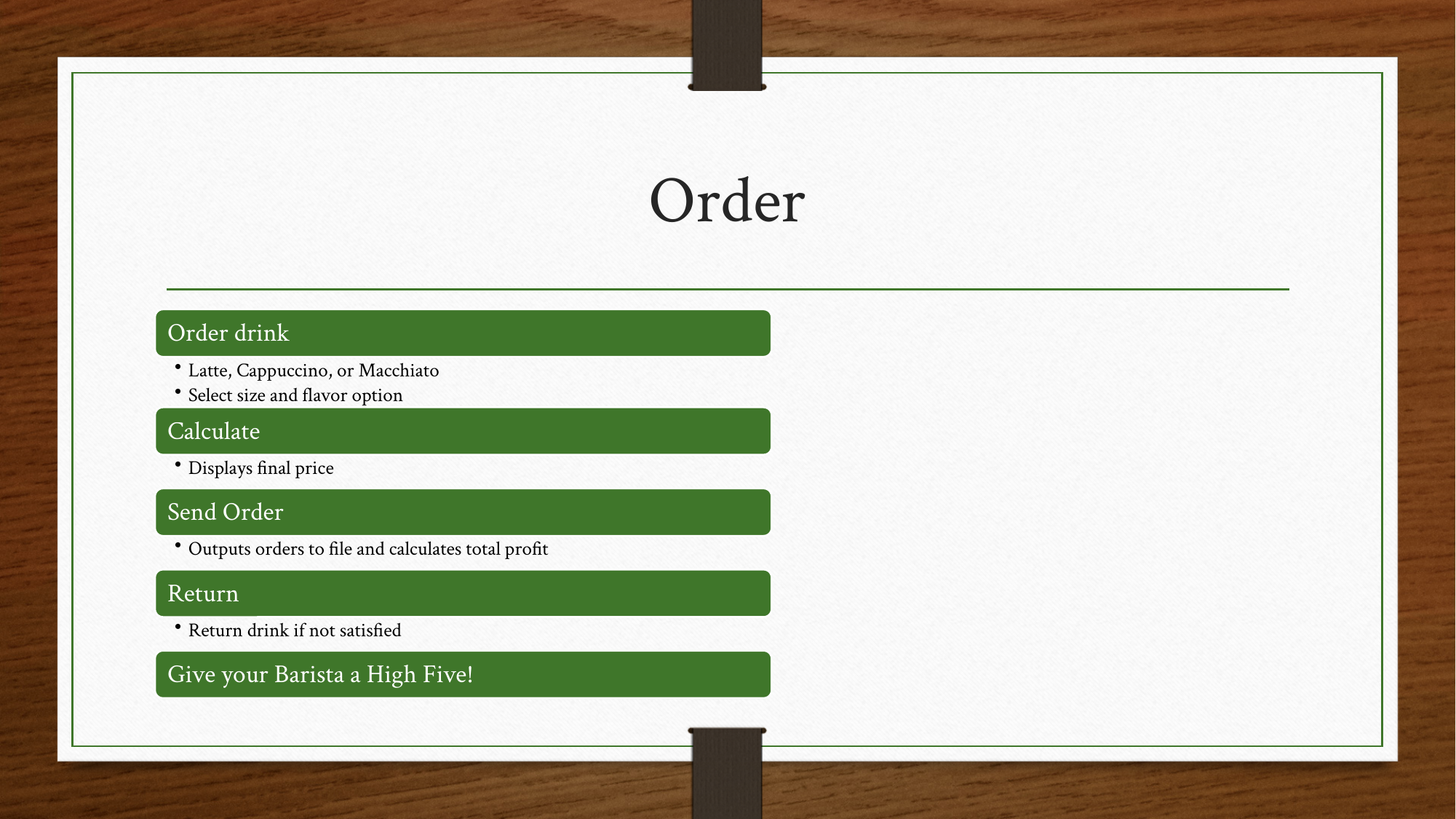

# Order
Order drink
Latte, Cappuccino, or Macchiato
Select size and flavor option
Calculate
Displays final price
Send Order
Outputs orders to file and calculates total profit
Return
Return drink if not satisfied
Give your Barista a High Five!